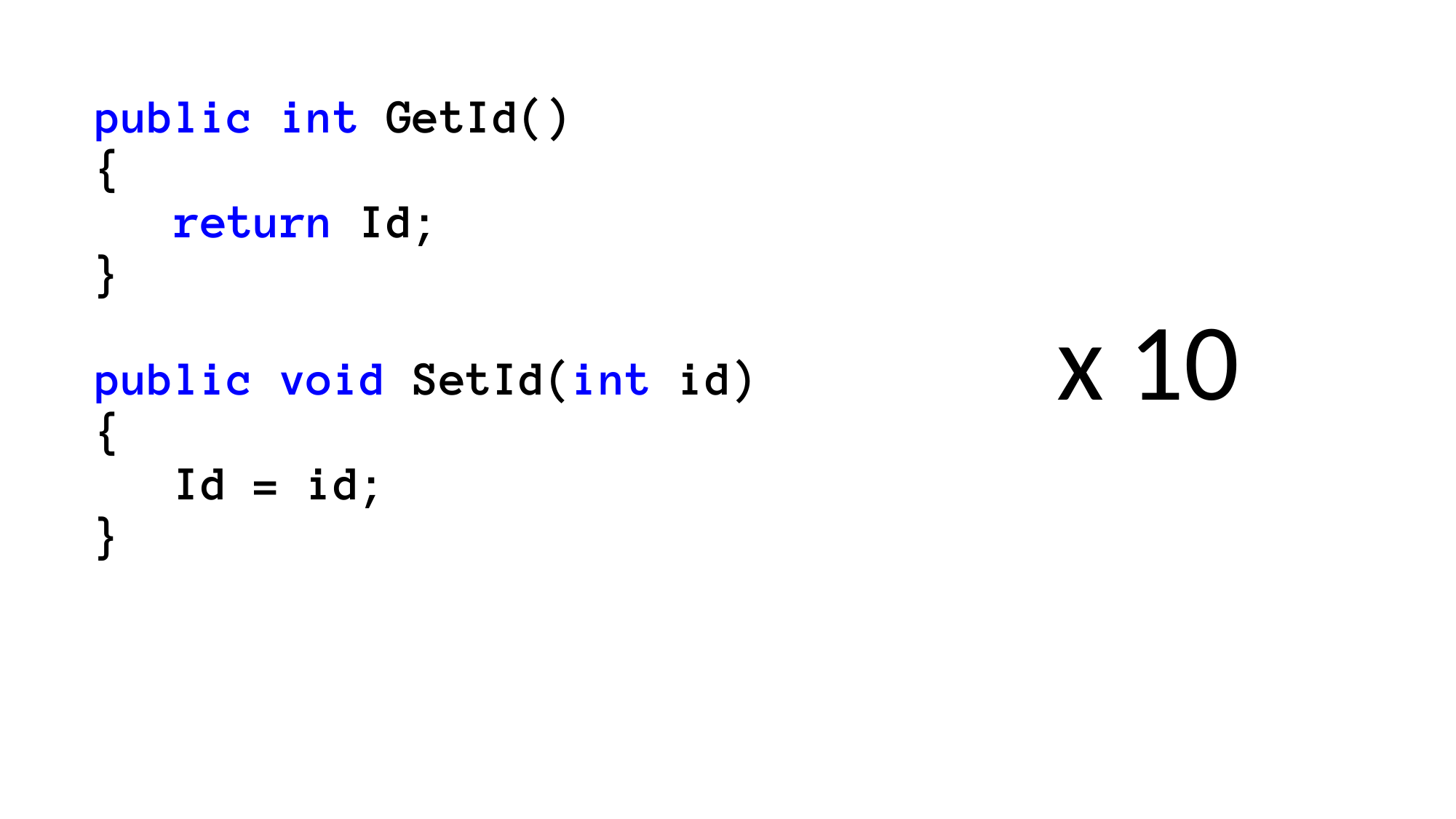

public int GetId()
{
   return Id;
}

public void SetId(int id)
{
   Id = id;
}

x 10